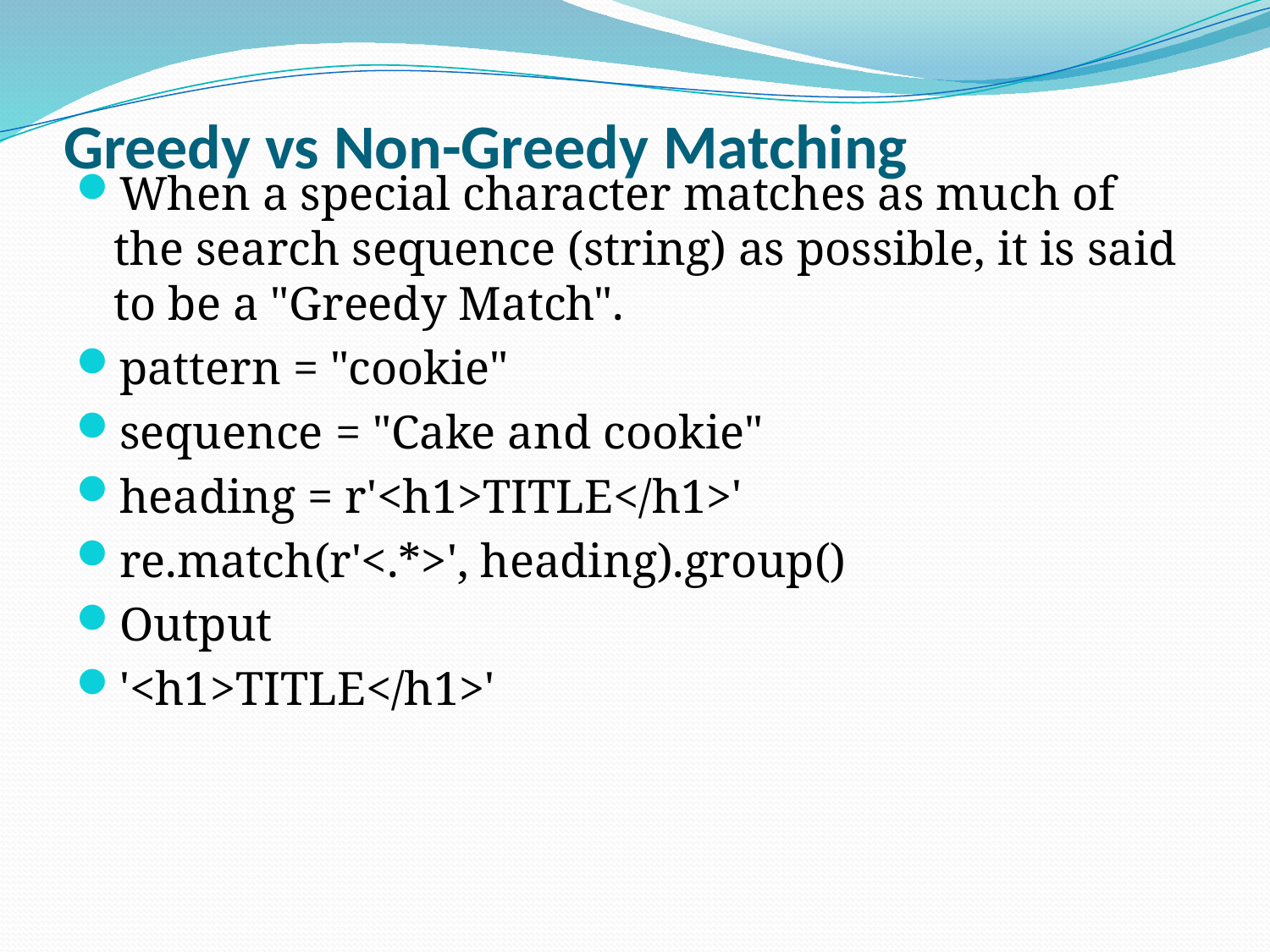

# Greedy vs Non-Greedy Matching
When a special character matches as much of the search sequence (string) as possible, it is said to be a "Greedy Match".
pattern = "cookie"
sequence = "Cake and cookie"
heading = r'<h1>TITLE</h1>'
re.match(r'<.*>', heading).group()
Output
'<h1>TITLE</h1>'